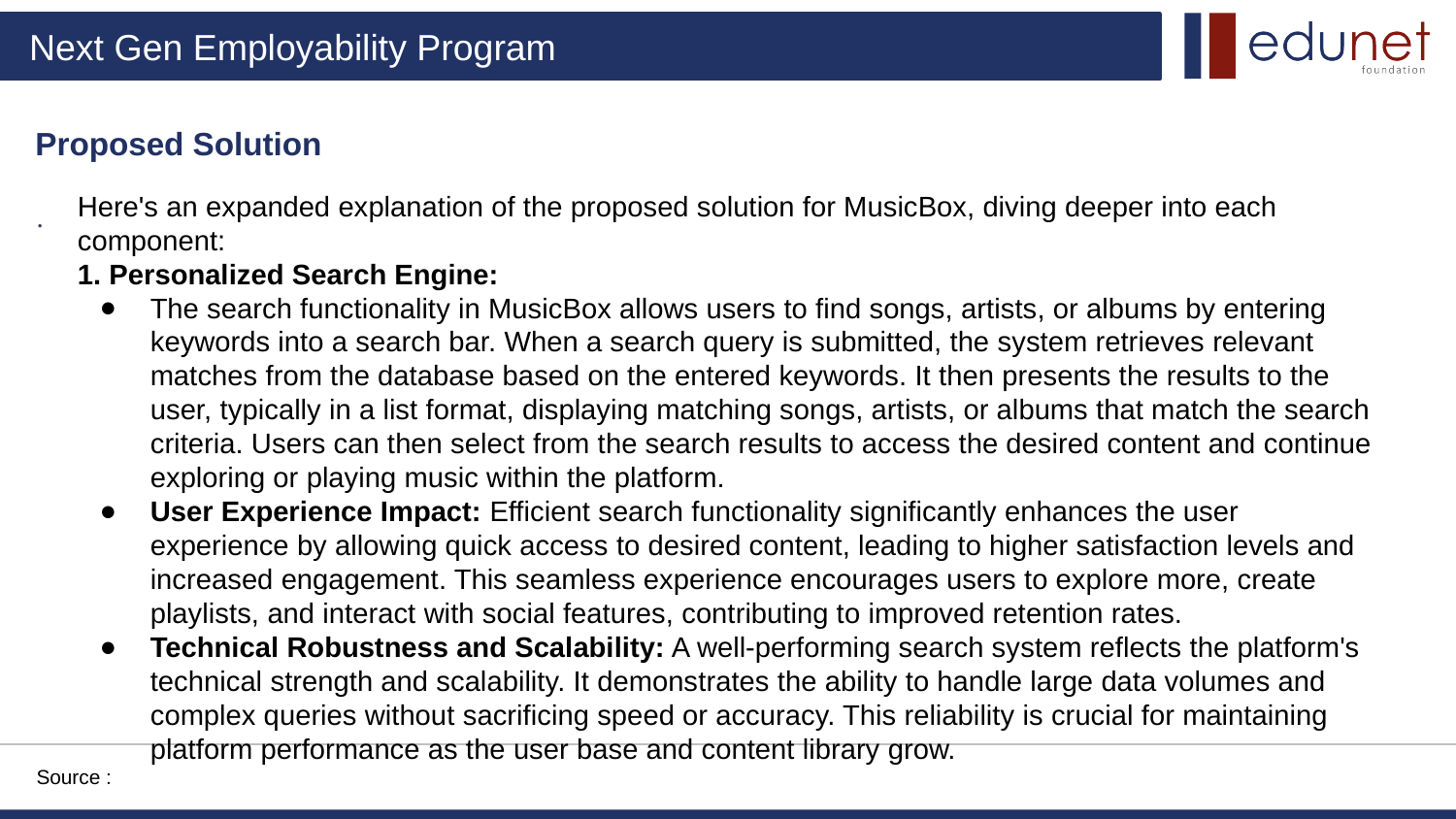

# Proposed Solution
.
Here's an expanded explanation of the proposed solution for MusicBox, diving deeper into each component:
1. Personalized Search Engine:
The search functionality in MusicBox allows users to find songs, artists, or albums by entering keywords into a search bar. When a search query is submitted, the system retrieves relevant matches from the database based on the entered keywords. It then presents the results to the user, typically in a list format, displaying matching songs, artists, or albums that match the search criteria. Users can then select from the search results to access the desired content and continue exploring or playing music within the platform.
User Experience Impact: Efficient search functionality significantly enhances the user experience by allowing quick access to desired content, leading to higher satisfaction levels and increased engagement. This seamless experience encourages users to explore more, create playlists, and interact with social features, contributing to improved retention rates.
Technical Robustness and Scalability: A well-performing search system reflects the platform's technical strength and scalability. It demonstrates the ability to handle large data volumes and complex queries without sacrificing speed or accuracy. This reliability is crucial for maintaining platform performance as the user base and content library grow.

Source :